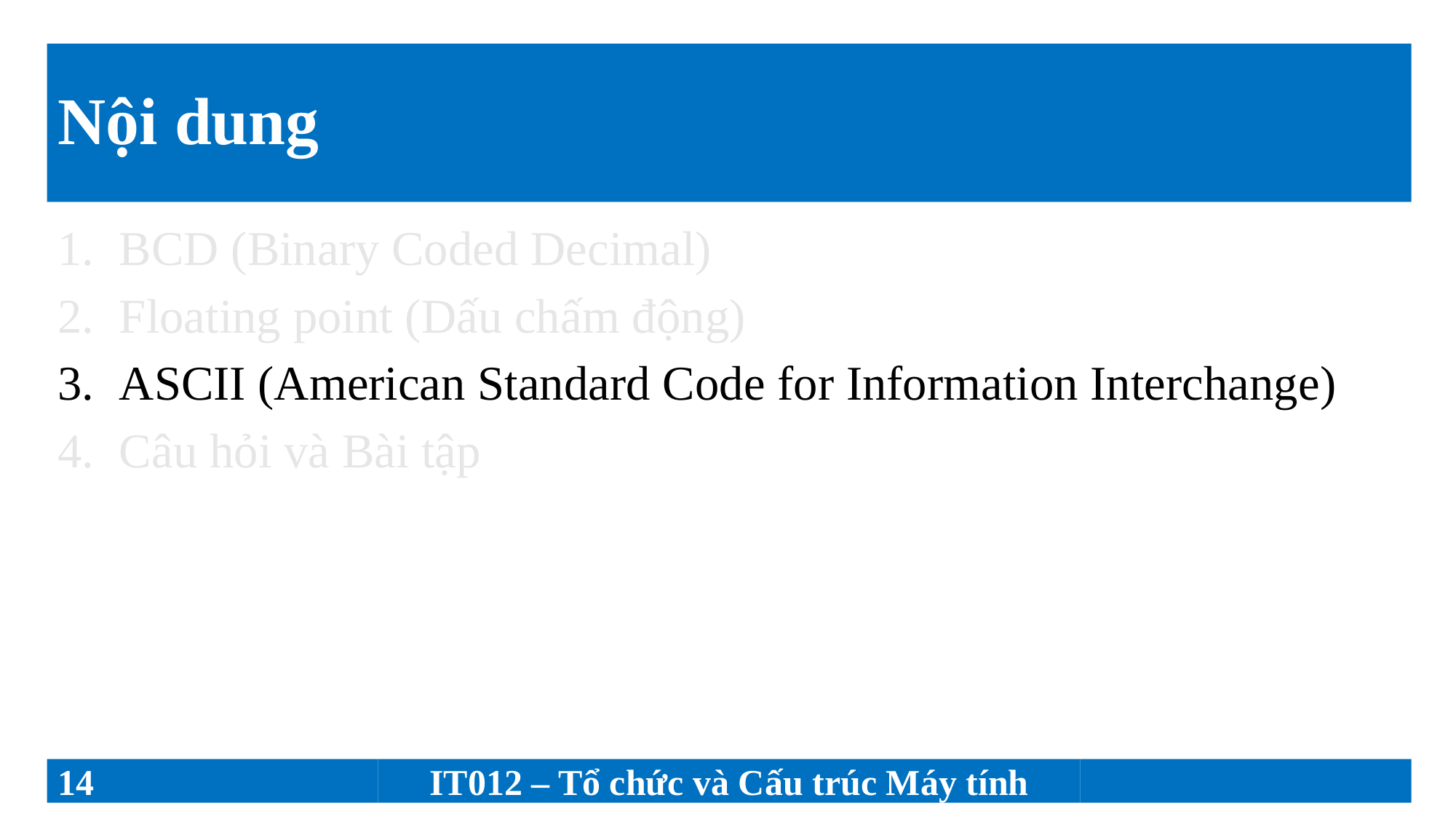

# Nội dung
BCD (Binary Coded Decimal)
Floating point (Dấu chấm động)
ASCII (American Standard Code for Information Interchange)
Câu hỏi và Bài tập
14